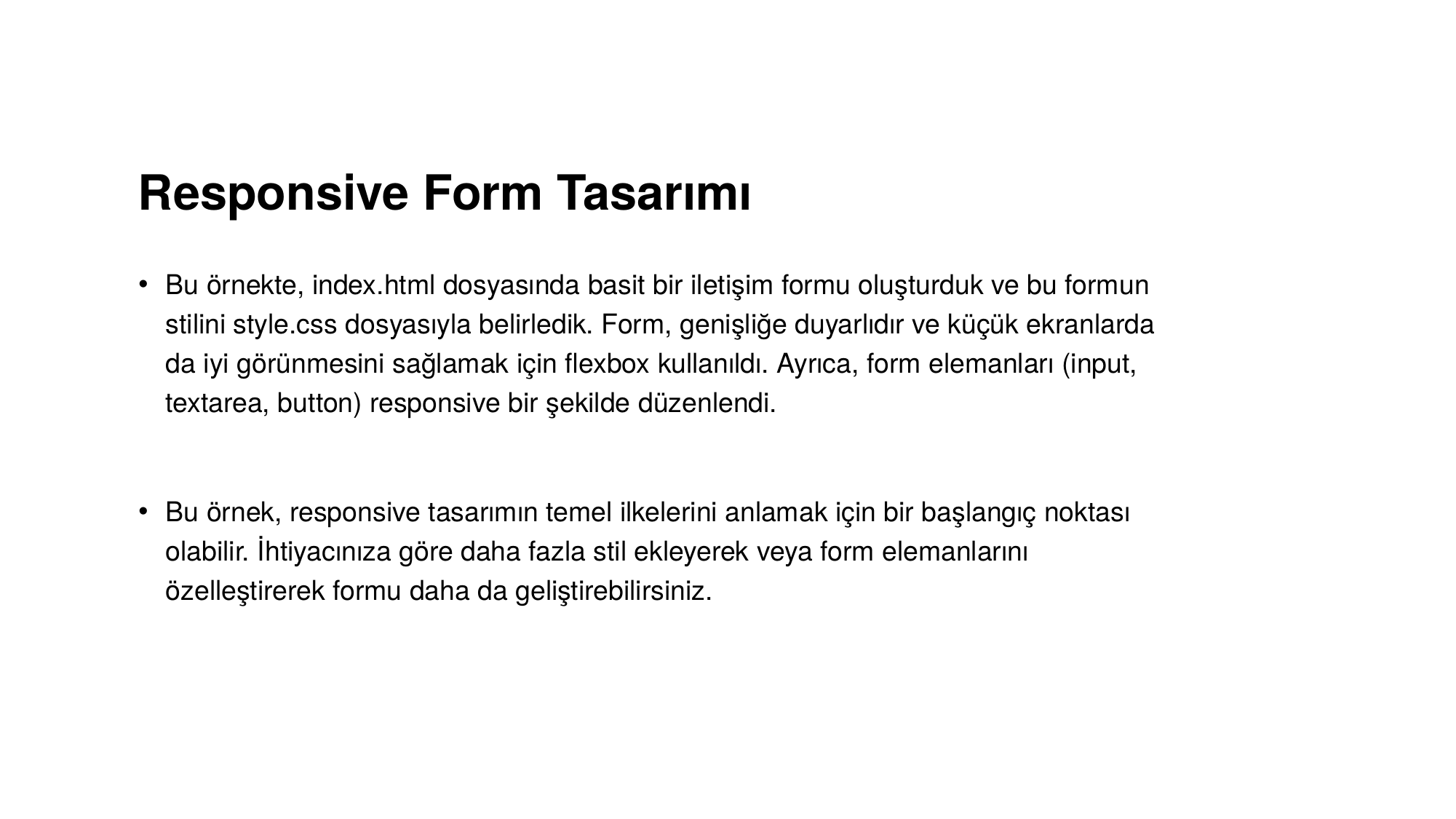

# Responsive Form Tasarımı
Bu örnekte, index.html dosyasında basit bir iletişim formu oluşturduk ve bu formun stilini style.css dosyasıyla belirledik. Form, genişliğe duyarlıdır ve küçük ekranlarda da iyi görünmesini sağlamak için flexbox kullanıldı. Ayrıca, form elemanları (input, textarea, button) responsive bir şekilde düzenlendi.

Bu örnek, responsive tasarımın temel ilkelerini anlamak için bir başlangıç noktası olabilir. İhtiyacınıza göre daha fazla stil ekleyerek veya form elemanlarını özelleştirerek formu daha da geliştirebilirsiniz.